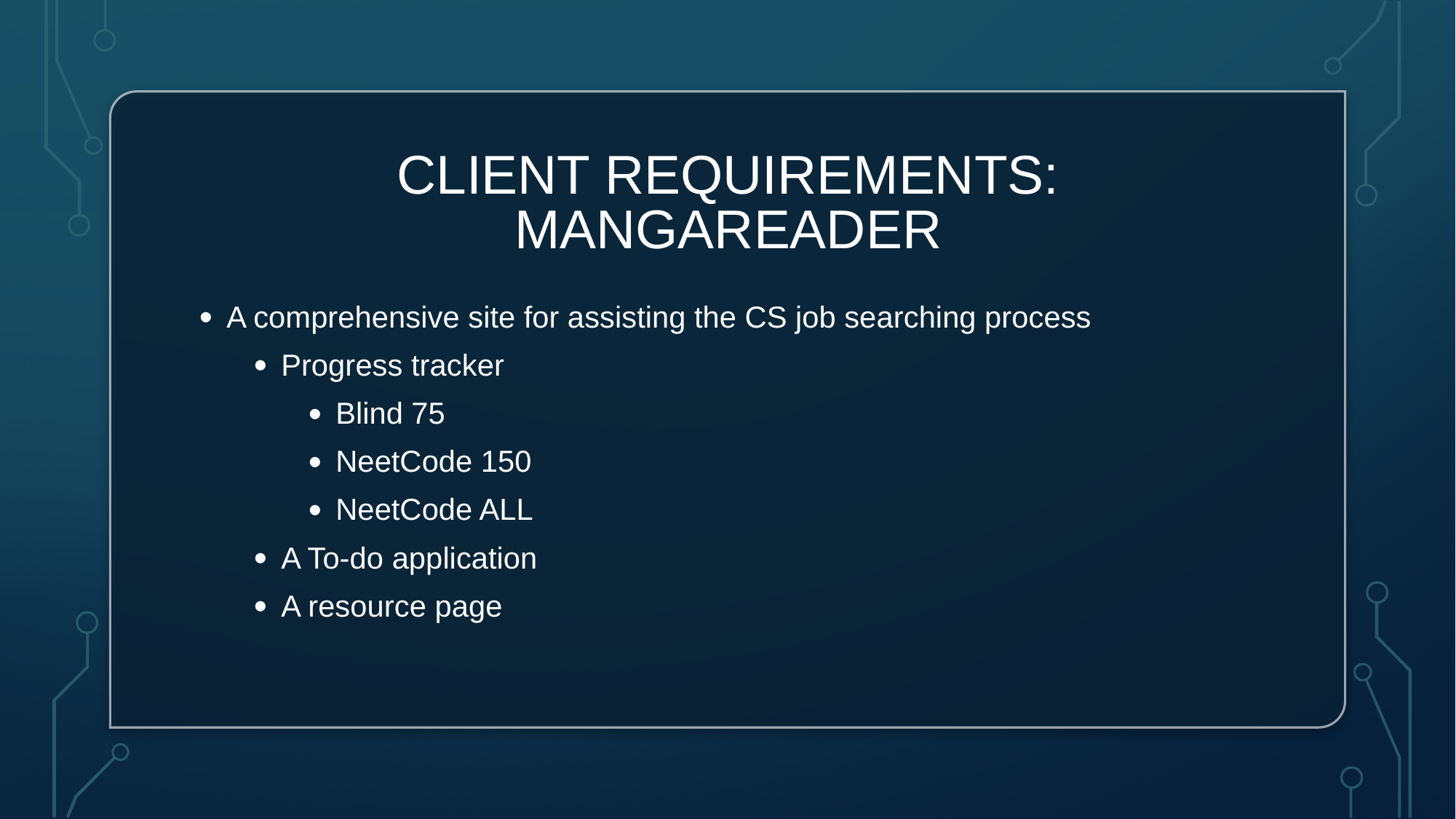

# Client Requirements: ManGAREADER
A comprehensive site for assisting the CS job searching process
Progress tracker
Blind 75
NeetCode 150
NeetCode ALL
A To-do application
A resource page